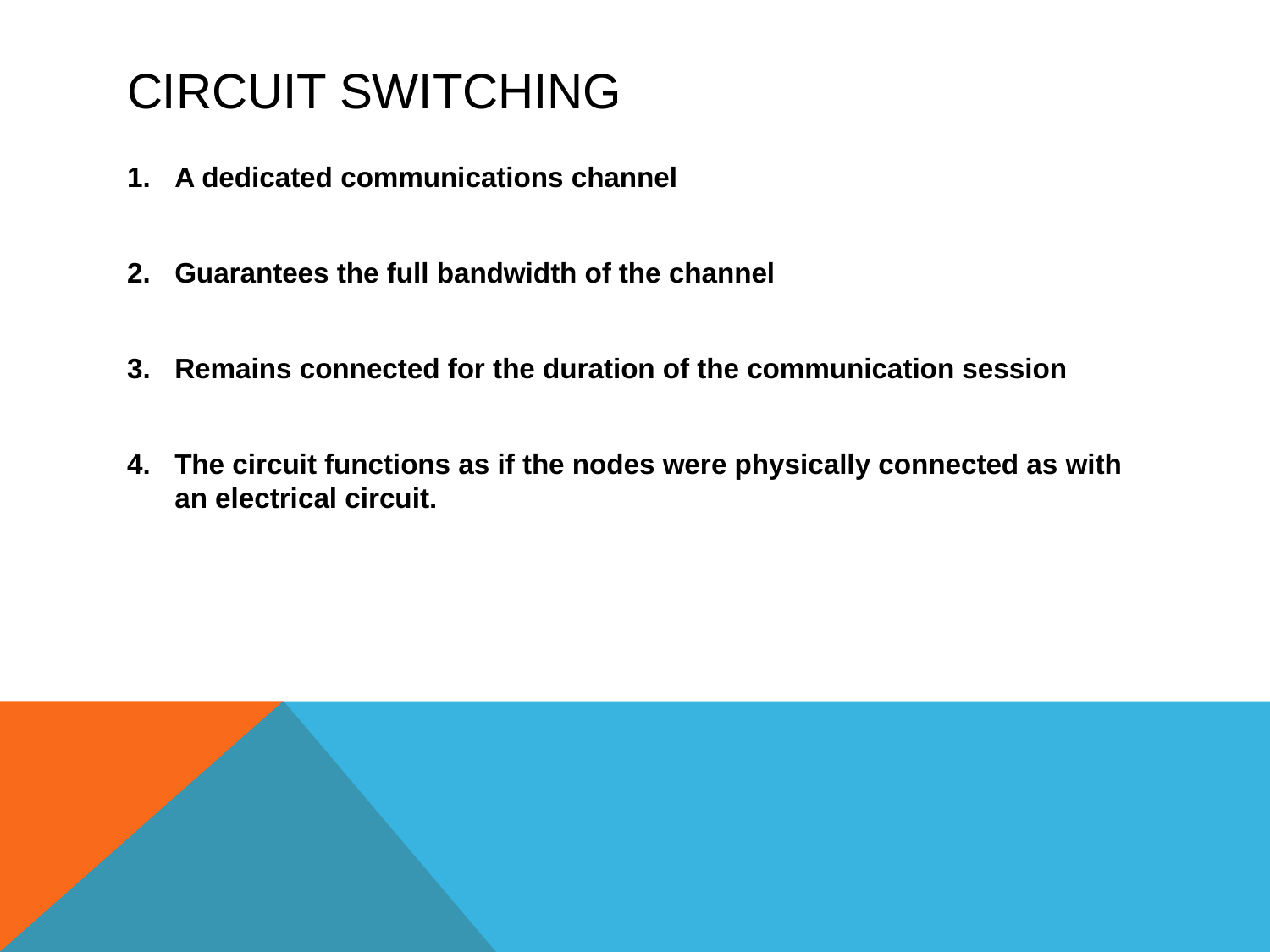

# Circuit switching
A dedicated communications channel

Guarantees the full bandwidth of the channel

Remains connected for the duration of the communication session

The circuit functions as if the nodes were physically connected as with an electrical circuit.